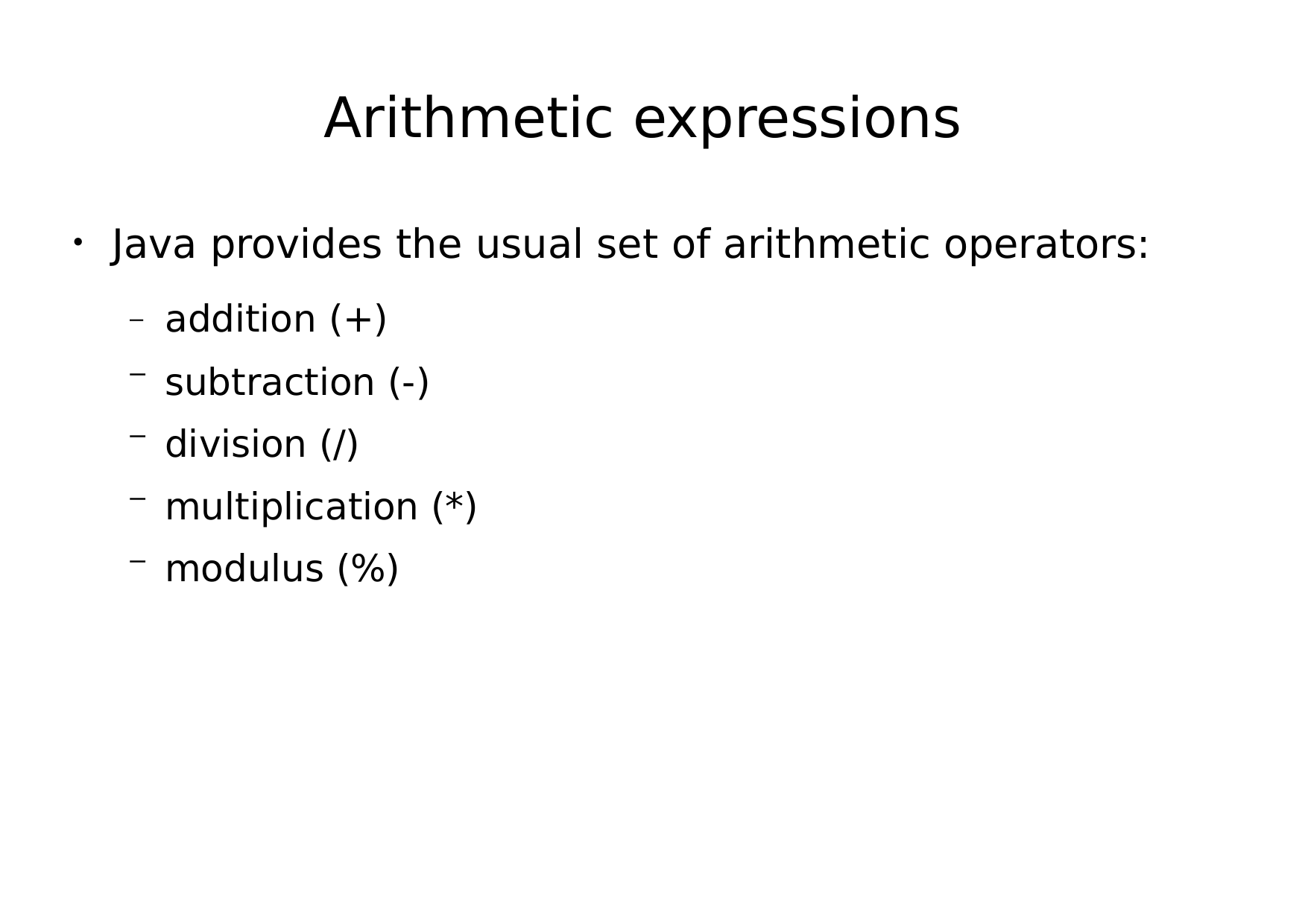

# Arithmetic expressions
Java provides the usual set of arithmetic operators:
●
–	addition (+) subtraction (-) division (/) multiplication (*) modulus (%)
–
–
–
–
First Latin American Workshop on Distributed Laboratory Instrumentation Systems
Carlos Kavka
16